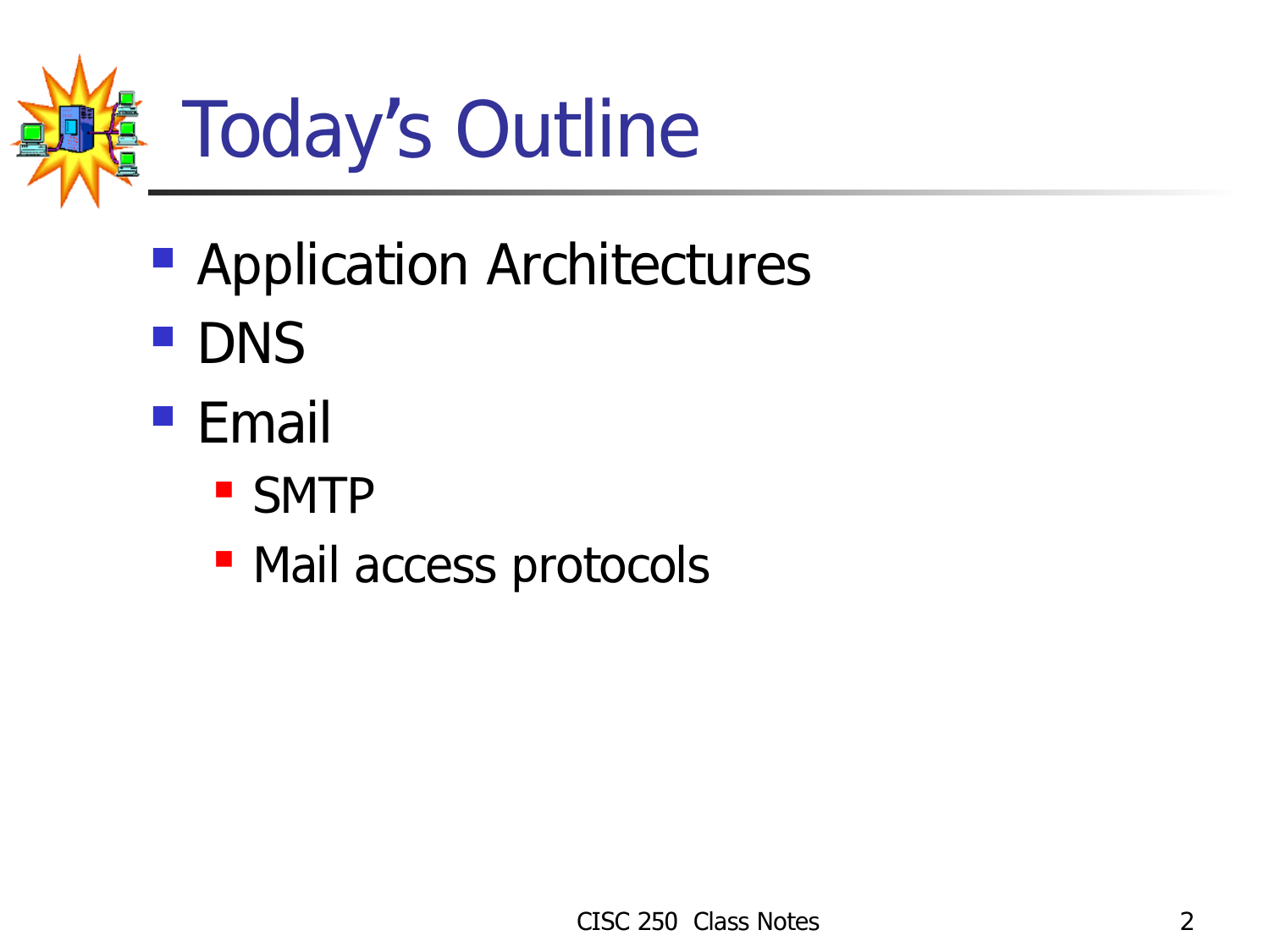

# Today’s Outline
Application Architectures
DNS
Email
SMTP
Mail access protocols

CISC 250  Class Notes
2